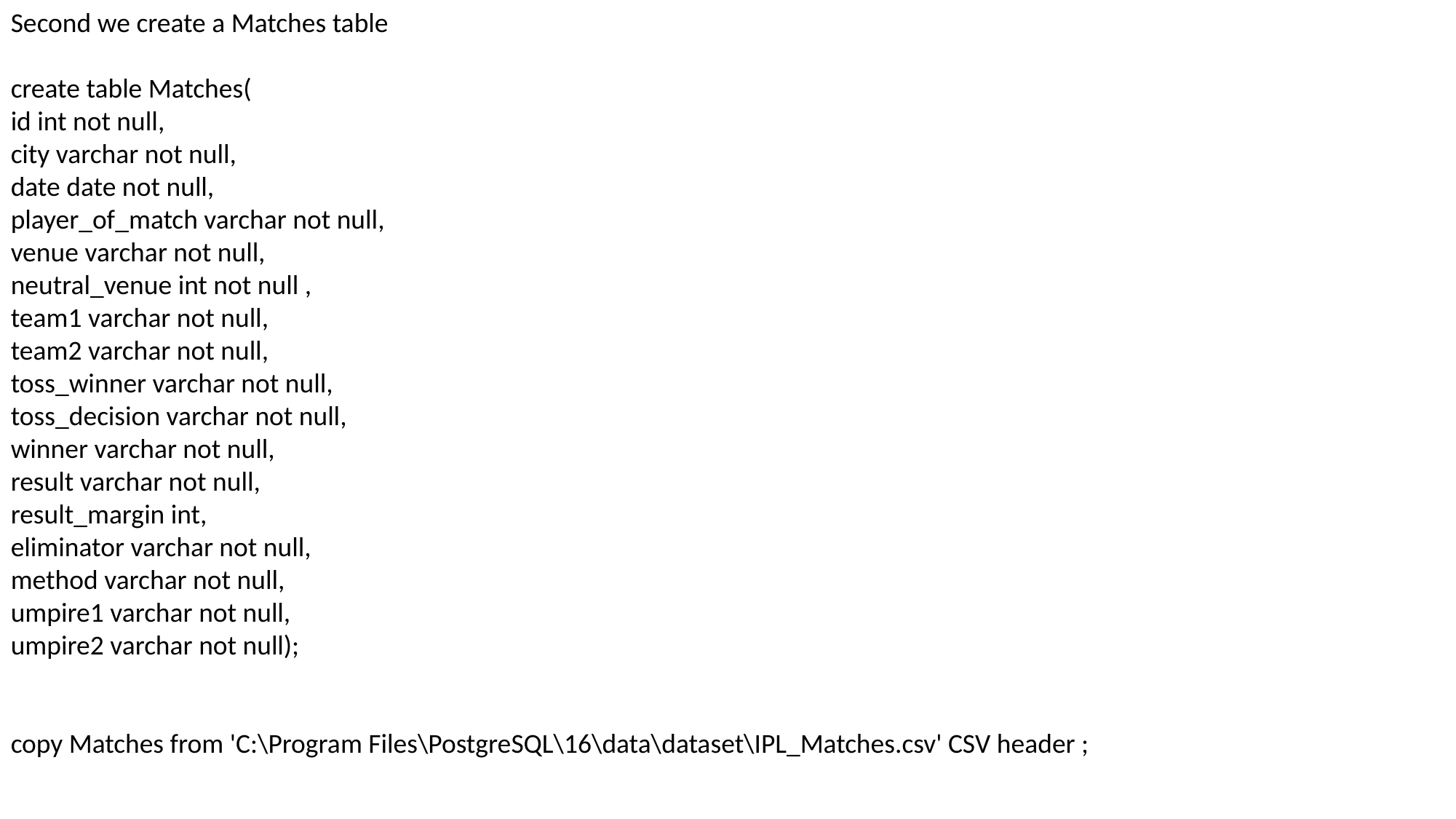

Second we create a Matches table

create table Matches(
id int not null,
city varchar not null,
date date not null,
player_of_match varchar not null,
venue varchar not null,
neutral_venue int not null ,
team1 varchar not null,
team2 varchar not null,
toss_winner varchar not null,
toss_decision varchar not null,
winner varchar not null,
result varchar not null,
result_margin int,
eliminator varchar not null,
method varchar not null,
umpire1 varchar not null,
umpire2 varchar not null);

copy Matches from 'C:\Program Files\PostgreSQL\16\data\dataset\IPL_Matches.csv' CSV header ;